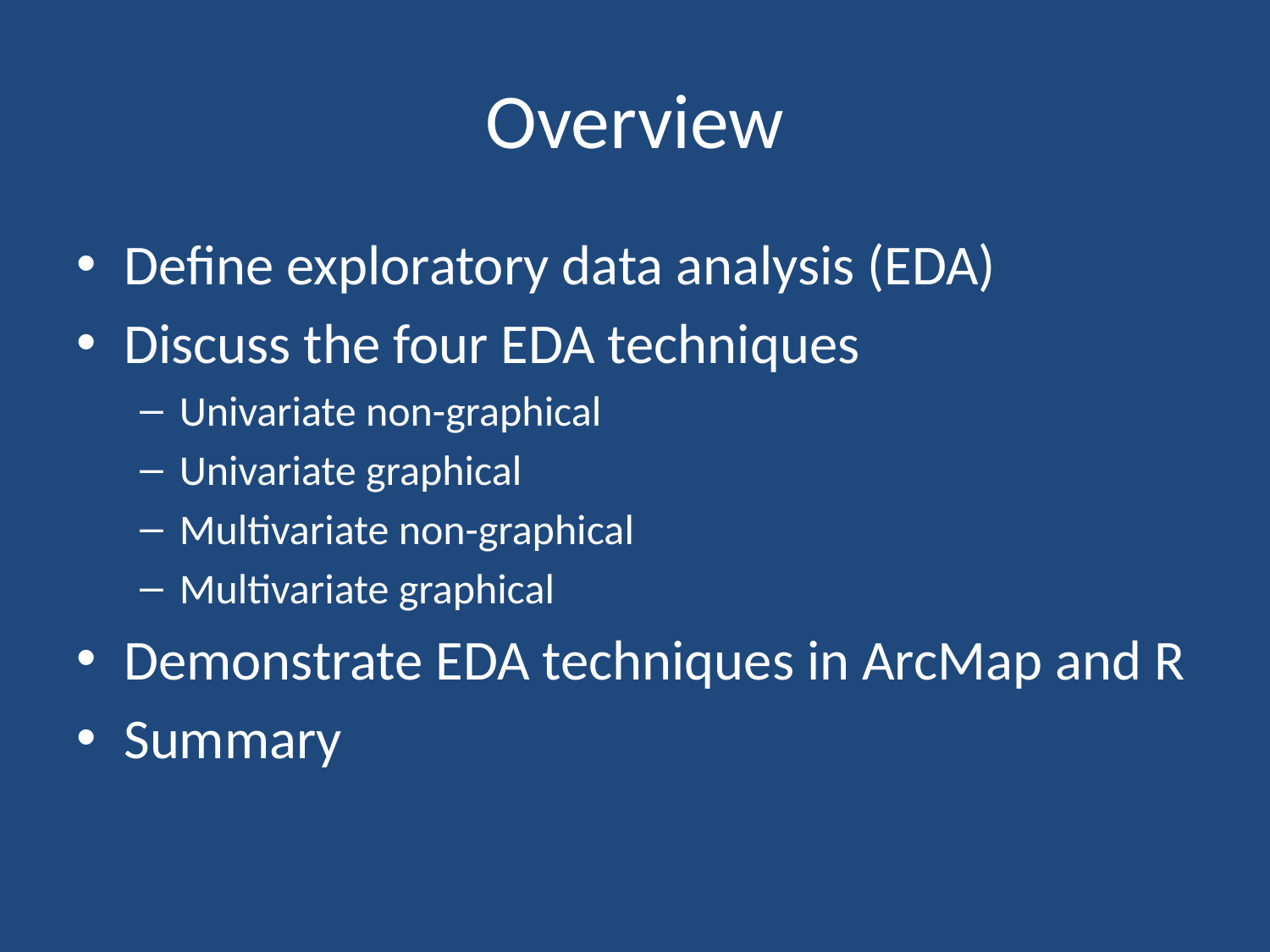

# Overview
Define exploratory data analysis (EDA)
Discuss the four EDA techniques
Univariate non-graphical
Univariate graphical
Multivariate non-graphical
Multivariate graphical
Demonstrate EDA techniques in ArcMap and R
Summary